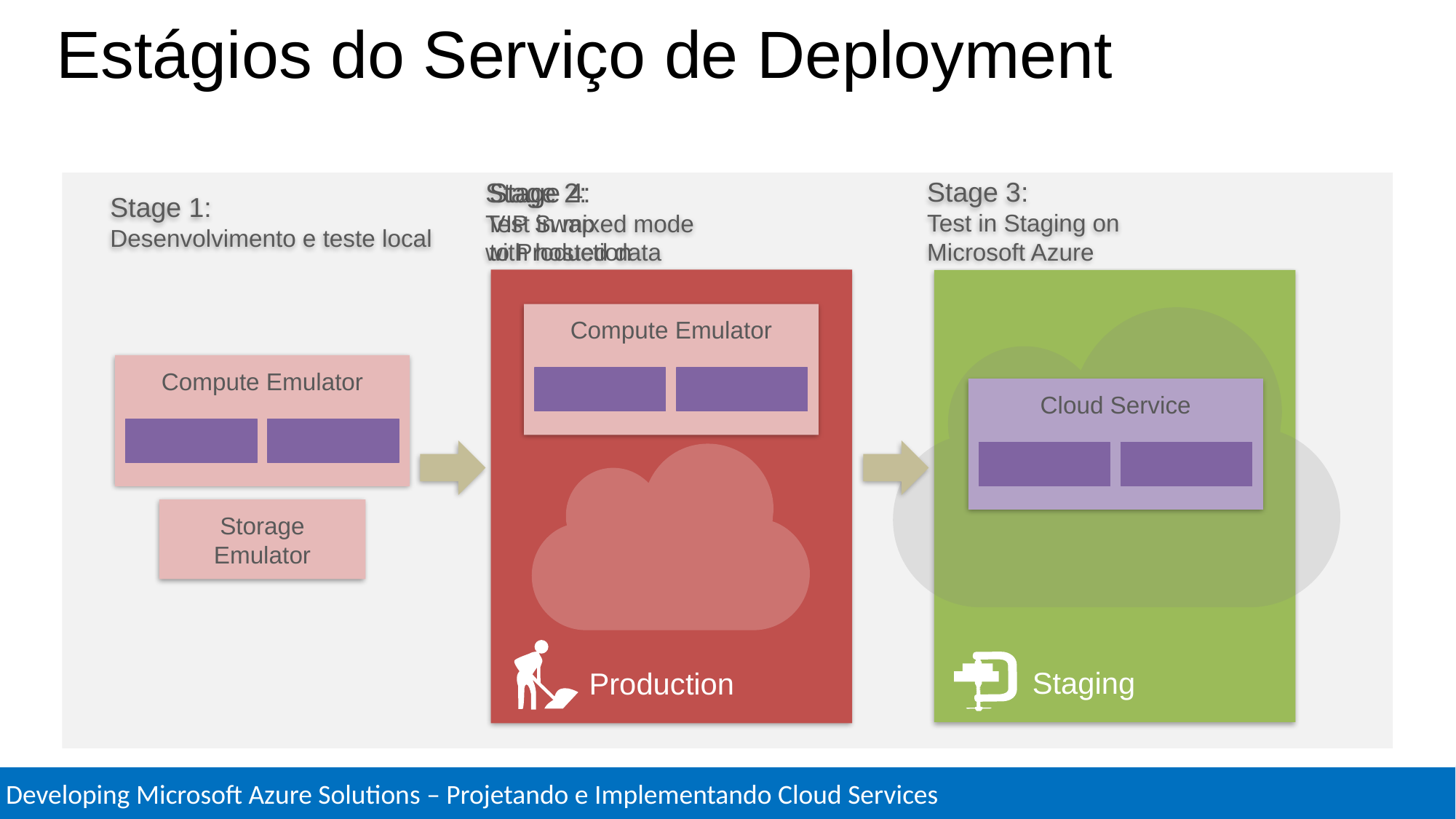

# Estágios do Serviço de Deployment
Stage 3:
Test in Staging on
Microsoft Azure
Stage 2:
Test in mixed mode
with hosted data
Compute Emulator
Role
Role

Microsoft Azure Storage Service
Stage 4:
VIP Swap
to Production

Stage 1:
Desenvolvimento e teste local
Compute Emulator
Role
Role
Storage Emulator
Production

Staging

Cloud Service
Role
Role
Microsoft Azure Storage Service